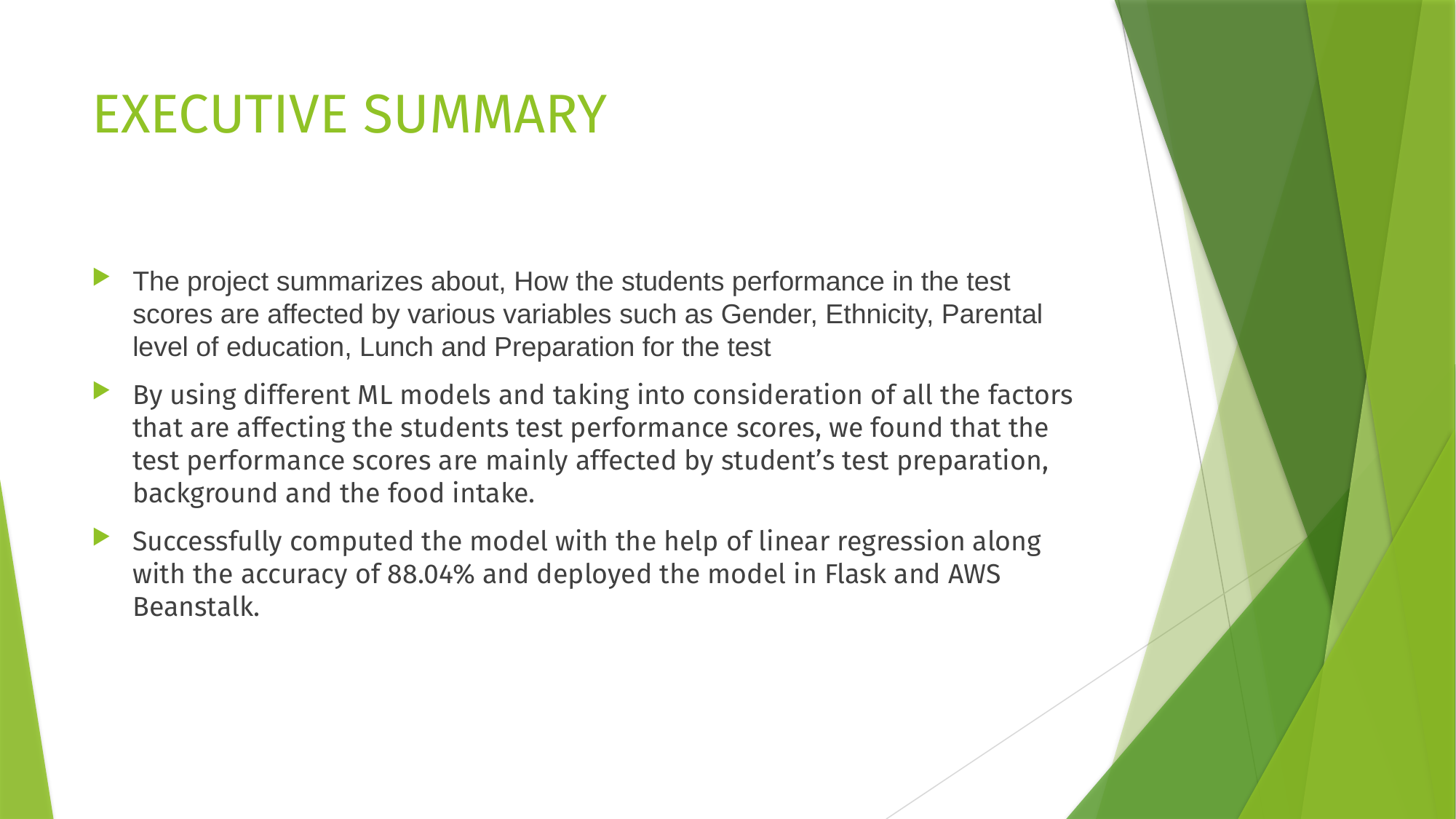

# EXECUTIVE SUMMARY
The project summarizes about, How the students performance in the test scores are affected by various variables such as Gender, Ethnicity, Parental level of education, Lunch and Preparation for the test
By using different ML models and taking into consideration of all the factors that are affecting the students test performance scores, we found that the test performance scores are mainly affected by student’s test preparation, background and the food intake.
Successfully computed the model with the help of linear regression along with the accuracy of 88.04% and deployed the model in Flask and AWS Beanstalk.